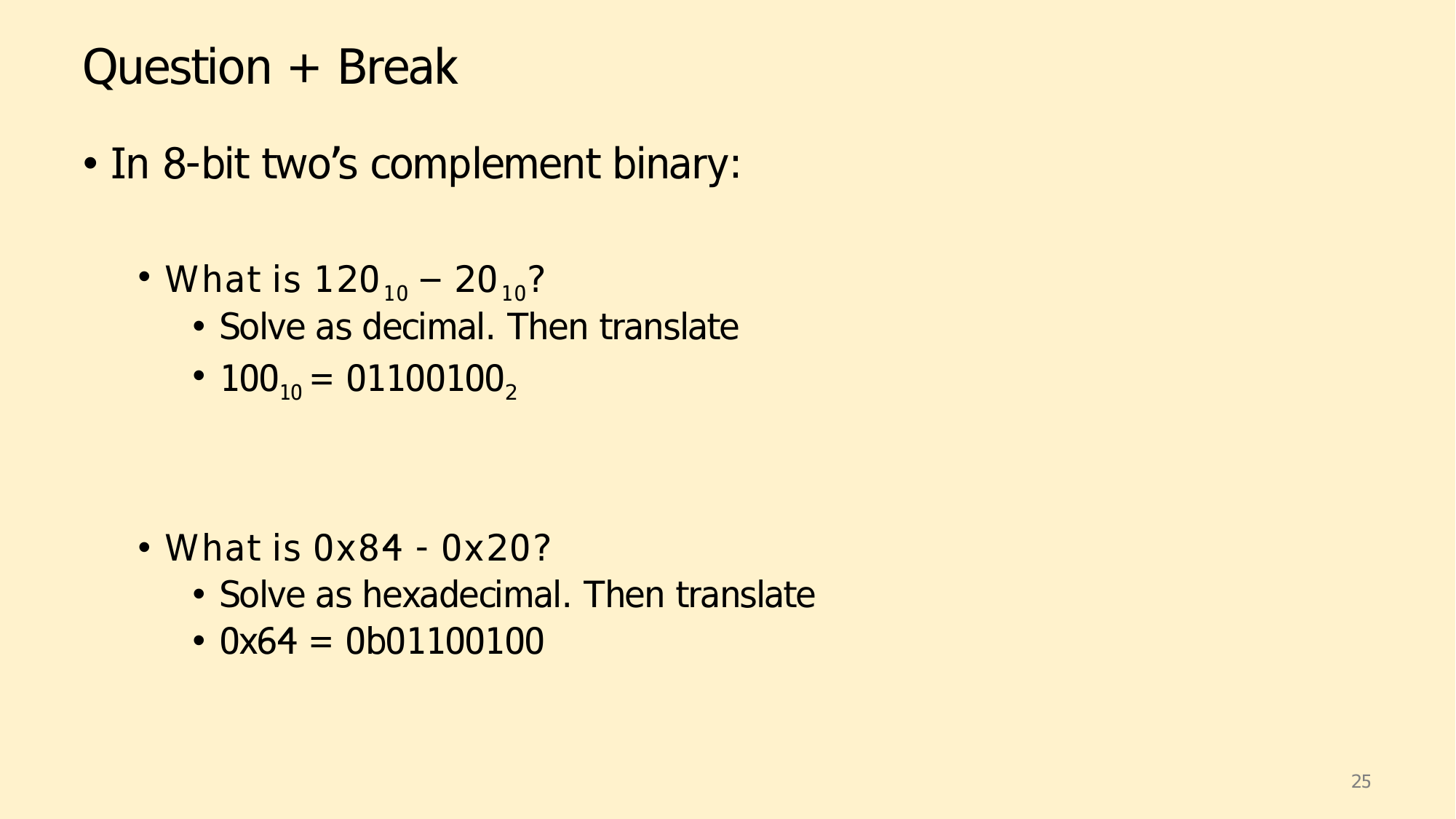

# Question + Break
In 8-bit two’s complement binary:

What is 12010 – 2010?
Solve as decimal. Then translate
10010 = 011001002

What is 0x84 - 0x20?
Solve as hexadecimal. Then translate
0x64 = 0b01100100
25